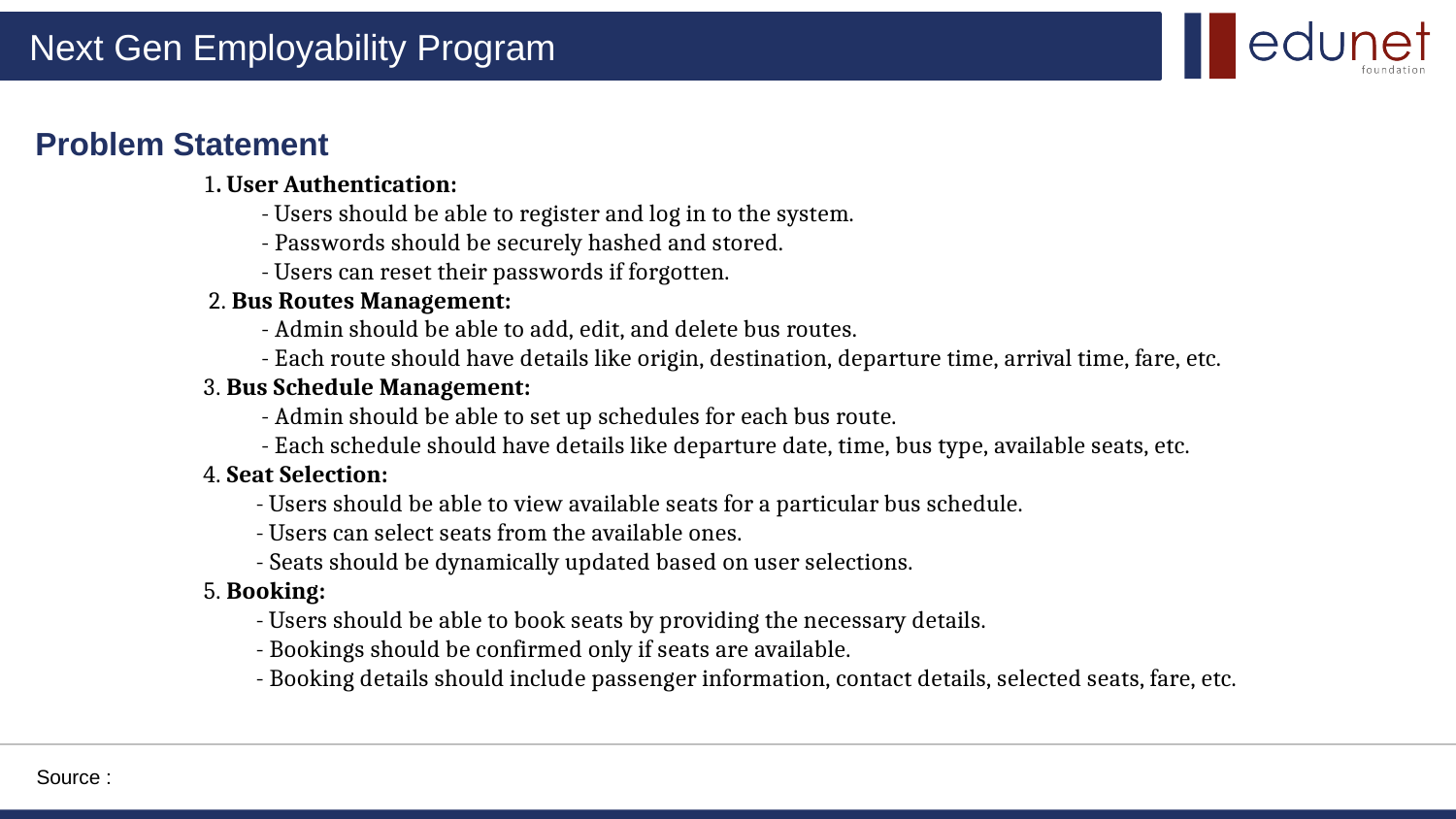

Problem Statement
1. User Authentication:
           - Users should be able to register and log in to the system.
           - Passwords should be securely hashed and stored.
           - Users can reset their passwords if forgotten.
 2. Bus Routes Management:
           - Admin should be able to add, edit, and delete bus routes.
           - Each route should have details like origin, destination, departure time, arrival time, fare, etc.
3. Bus Schedule Management:
           - Admin should be able to set up schedules for each bus route.
           - Each schedule should have details like departure date, time, bus type, available seats, etc.
4. Seat Selection:
          - Users should be able to view available seats for a particular bus schedule.
          - Users can select seats from the available ones.
          - Seats should be dynamically updated based on user selections.
5. Booking:
          - Users should be able to book seats by providing the necessary details.
          - Bookings should be confirmed only if seats are available.
          - Booking details should include passenger information, contact details, selected seats, fare, etc.

Source :